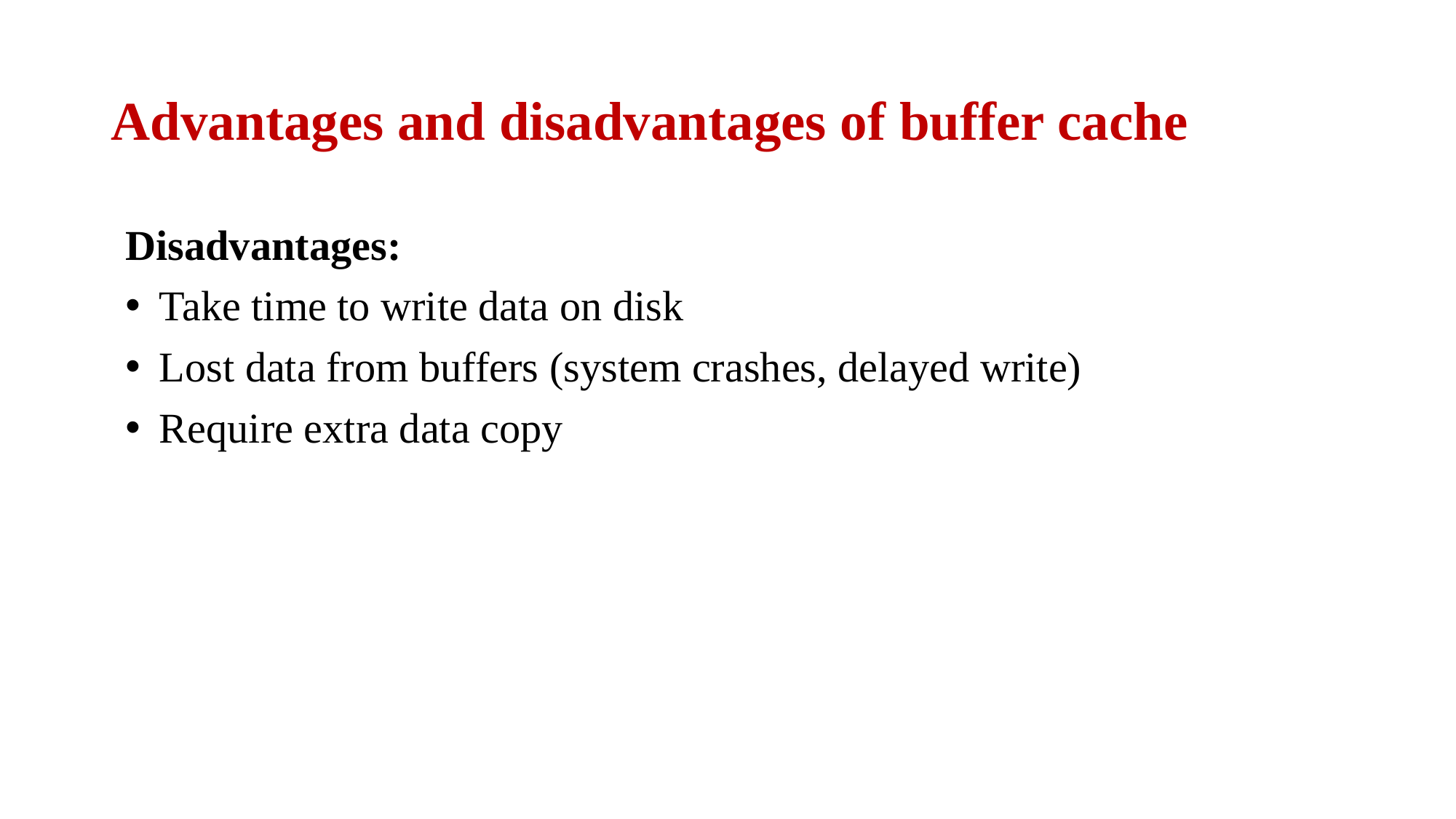

# Advantages and disadvantages of buffer cache
Disadvantages:
Take time to write data on disk
Lost data from buffers (system crashes, delayed write)
Require extra data copy